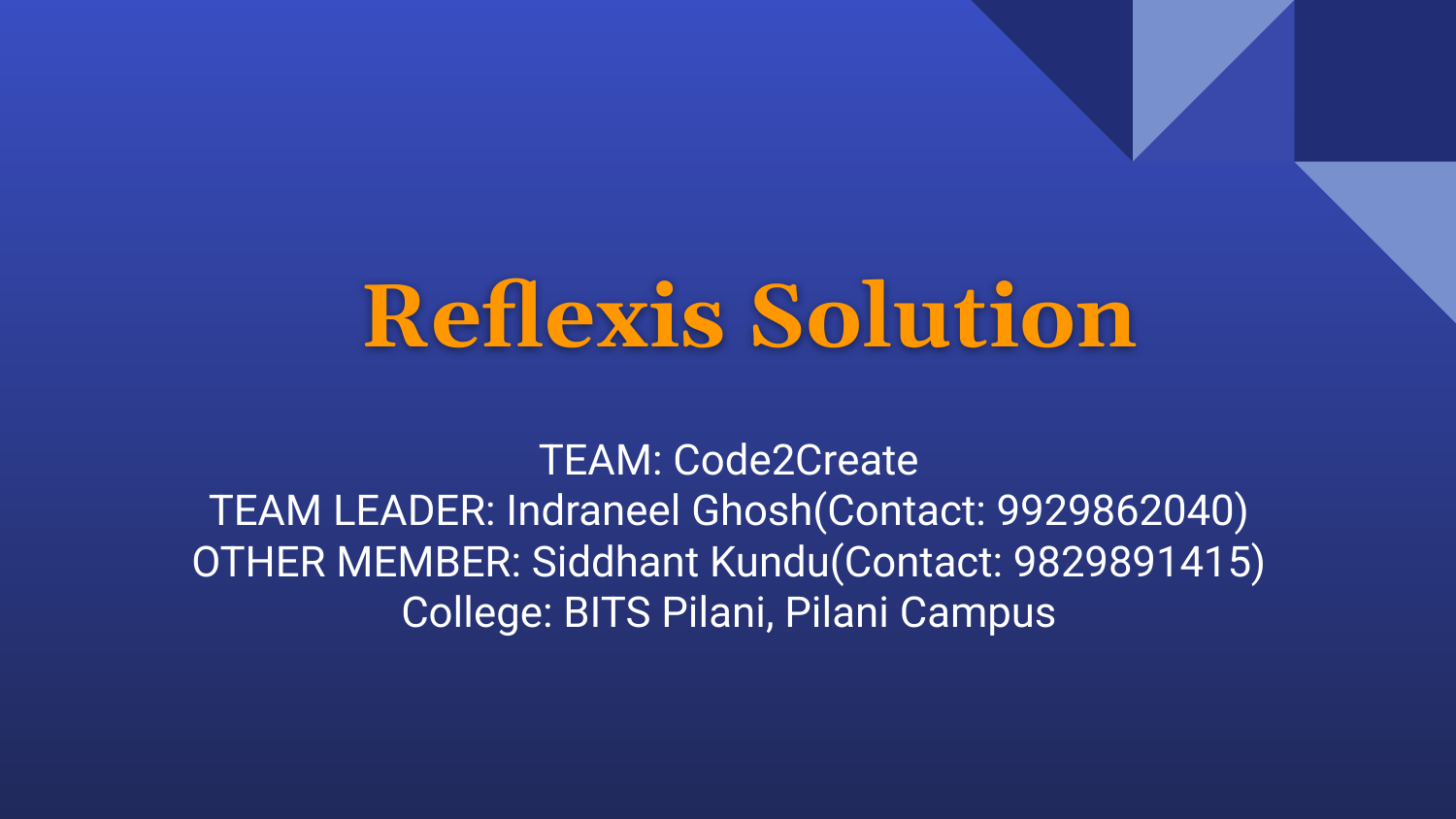

# Reflexis Solution
TEAM: Code2Create
TEAM LEADER: Indraneel Ghosh(Contact: 9929862040)
OTHER MEMBER: Siddhant Kundu(Contact: 9829891415)
College: BITS Pilani, Pilani Campus